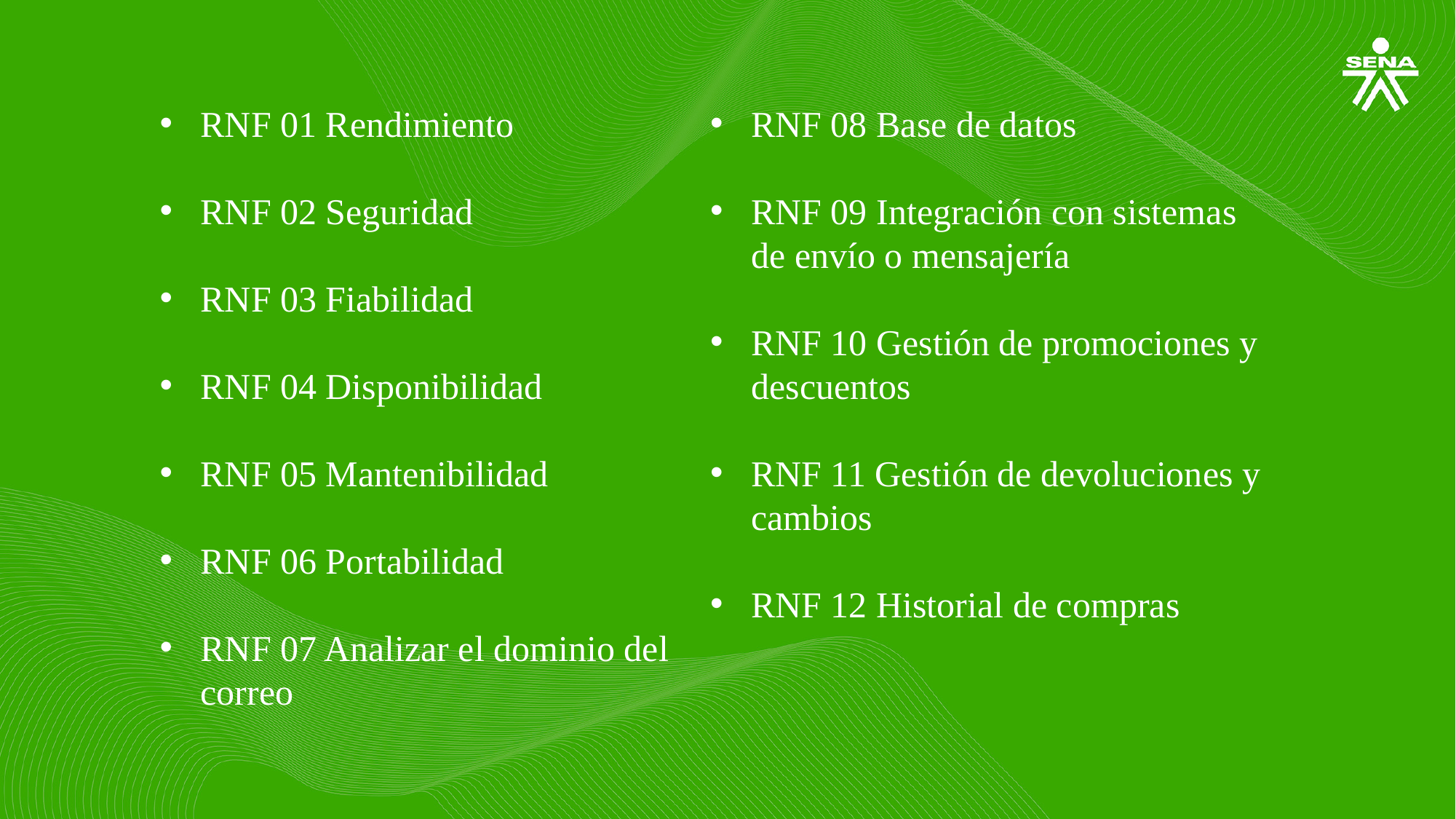

RNF 01 Rendimiento

RNF 02 Seguridad

RNF 03 Fiabilidad

RNF 04 Disponibilidad

RNF 05 Mantenibilidad

RNF 06 Portabilidad

RNF 07 Analizar el dominio del correo
RNF 08 Base de datos

RNF 09 Integración con sistemas de envío o mensajería

RNF 10 Gestión de promociones y descuentos

RNF 11 Gestión de devoluciones y cambios

RNF 12 Historial de compras